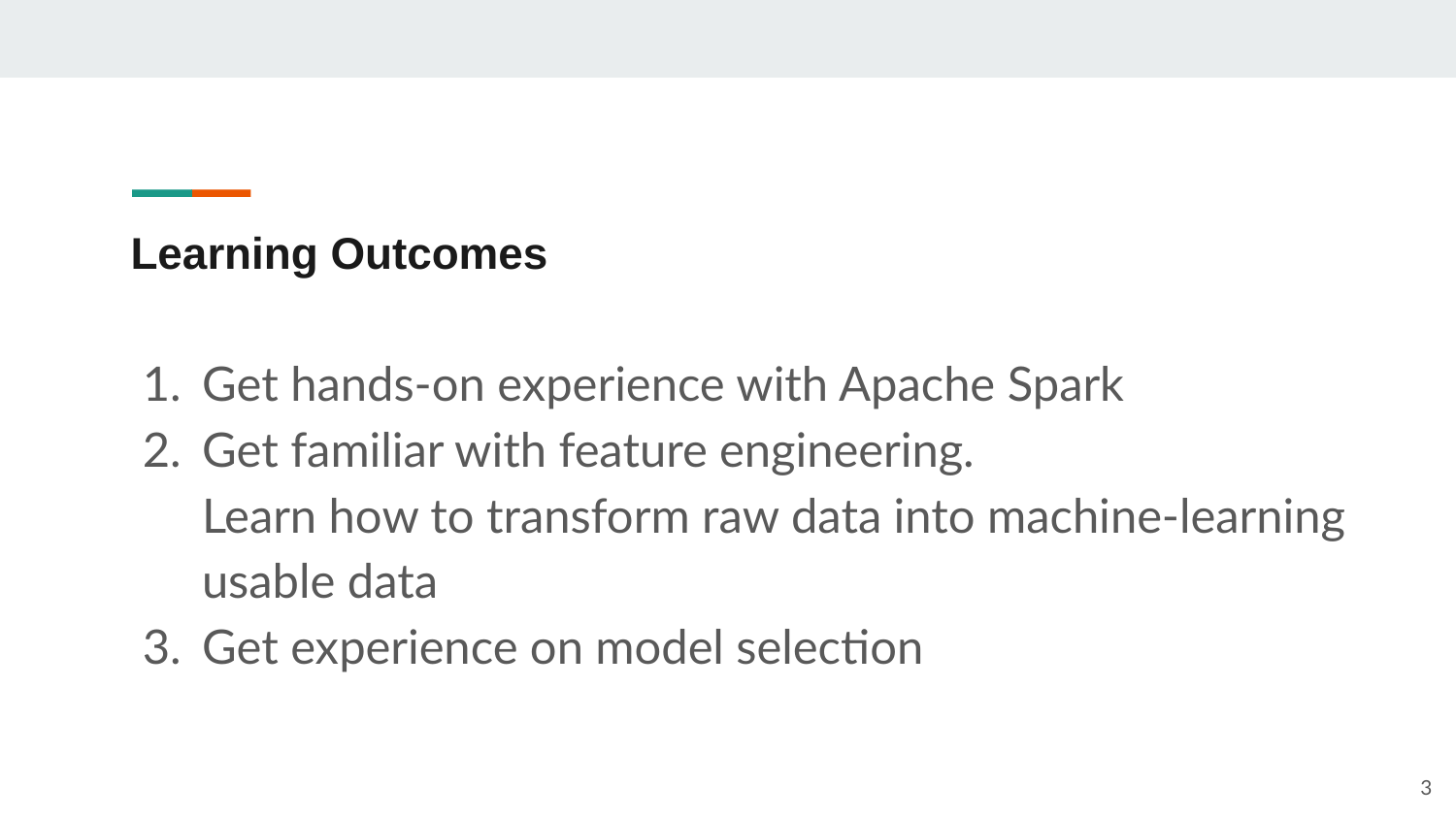

# Learning Outcomes
Get hands-on experience with Apache Spark
Get familiar with feature engineering.
Learn how to transform raw data into machine-learning usable data
Get experience on model selection
3